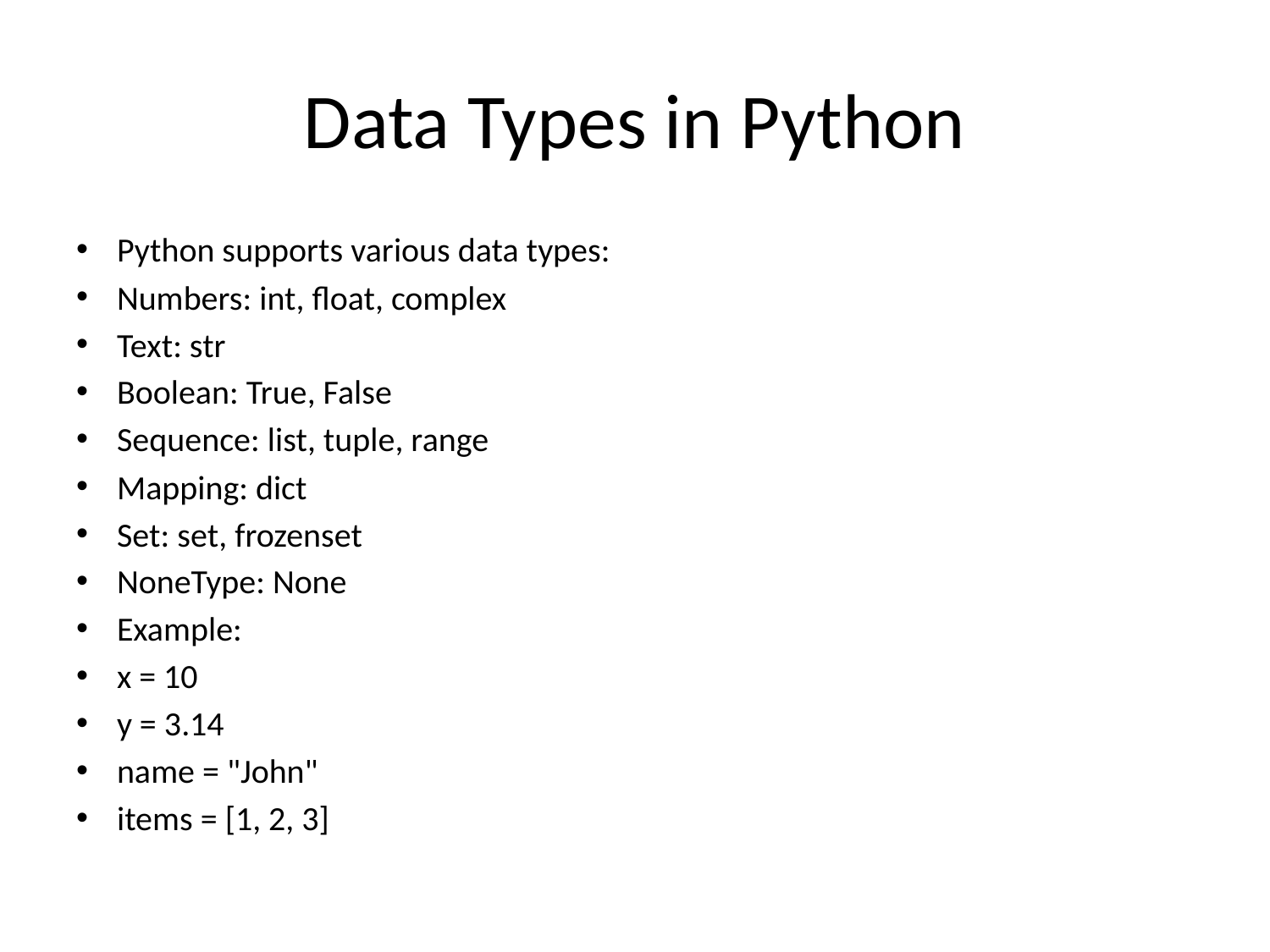

# Data Types in Python
Python supports various data types:
Numbers: int, float, complex
Text: str
Boolean: True, False
Sequence: list, tuple, range
Mapping: dict
Set: set, frozenset
NoneType: None
Example:
x = 10
y = 3.14
name = "John"
items = [1, 2, 3]